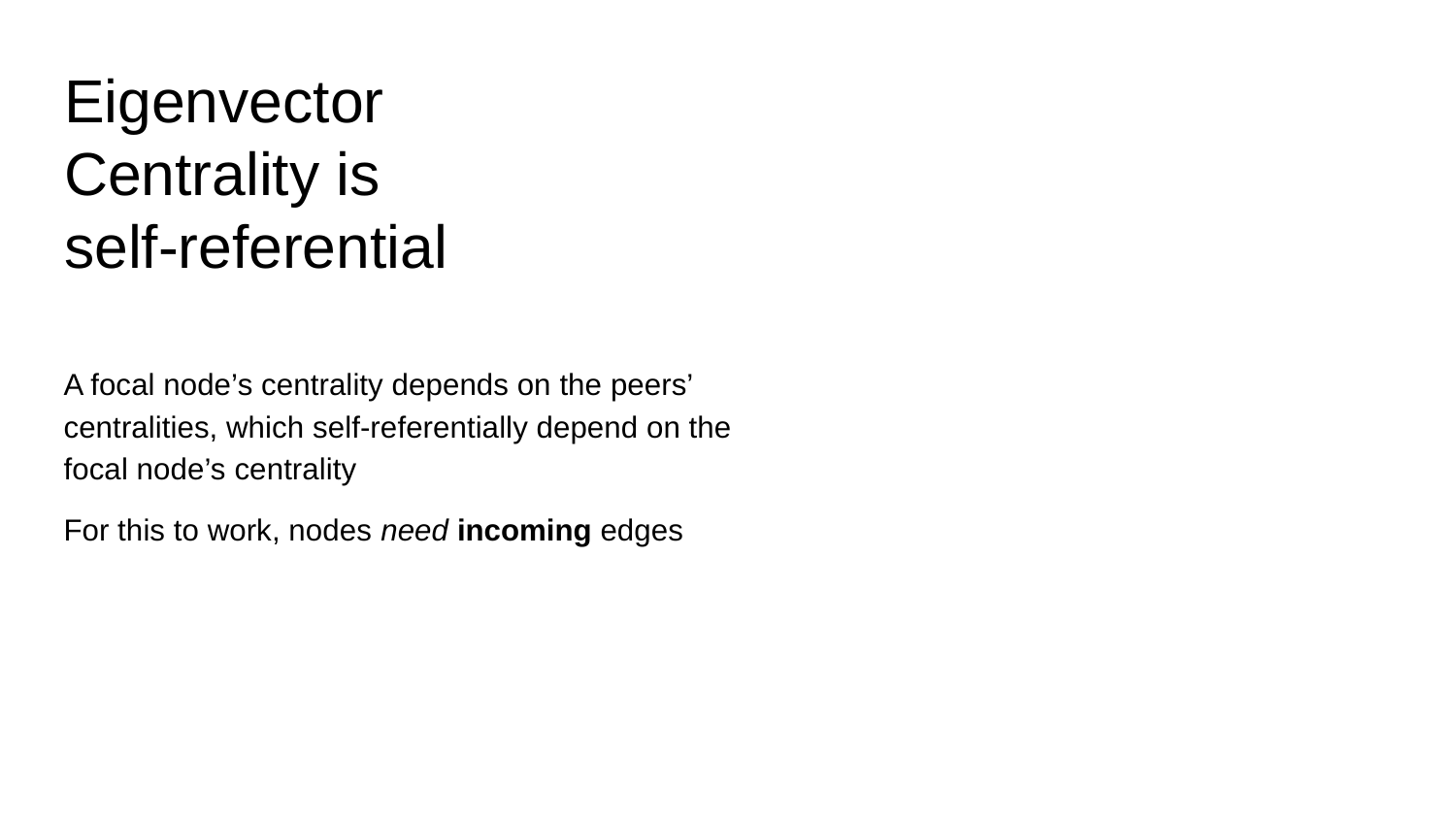

# Eigenvector Centrality is self-referential
A focal node’s centrality depends on the peers’ centralities, which self-referentially depend on the focal node’s centrality
For this to work, nodes need incoming edges